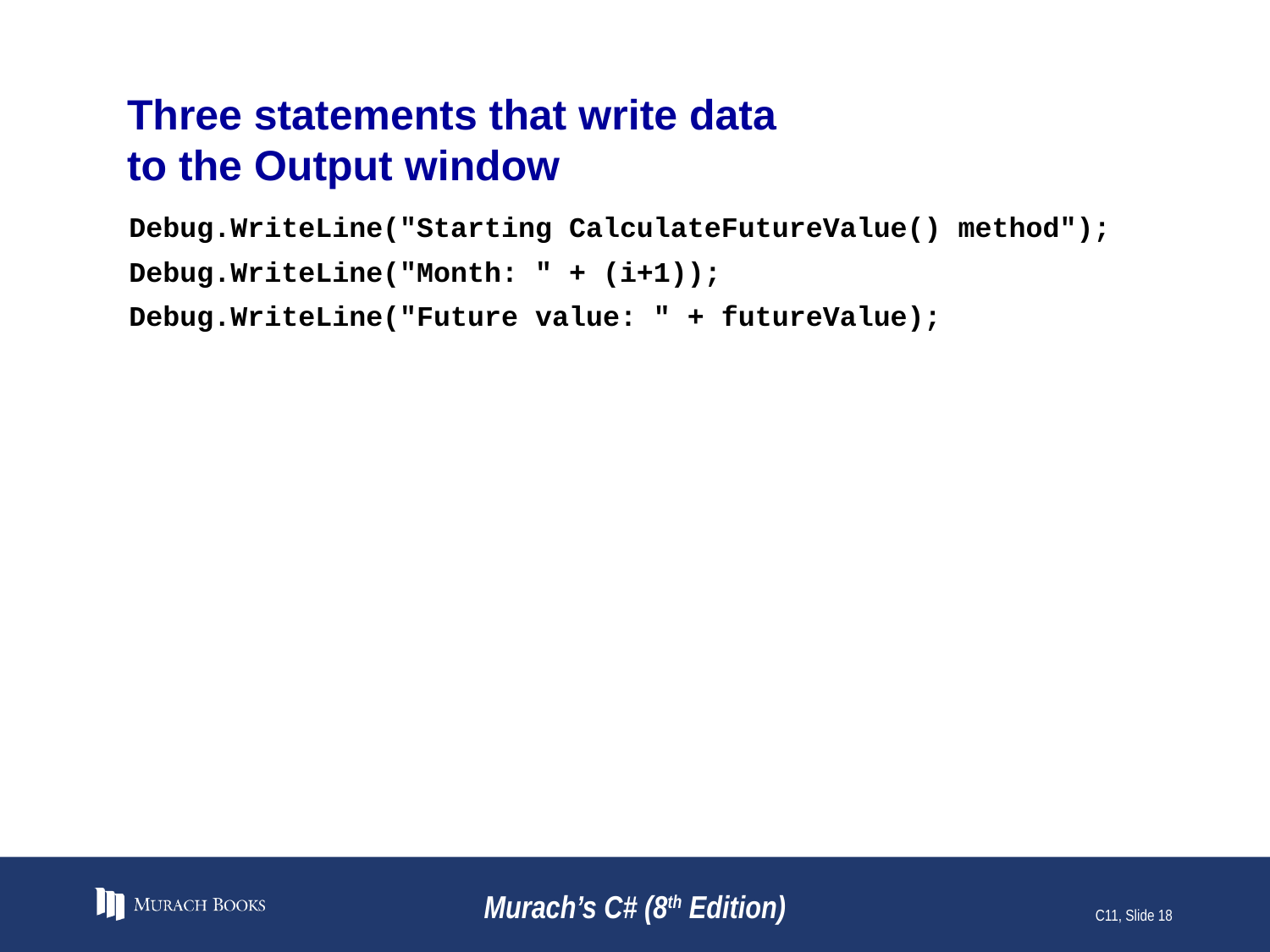

# Three statements that write data to the Output window
Debug.WriteLine("Starting CalculateFutureValue() method");
Debug.WriteLine("Month: " + (i+1));
Debug.WriteLine("Future value: " + futureValue);

Murach’s C# (8th Edition)

C11, Slide 18